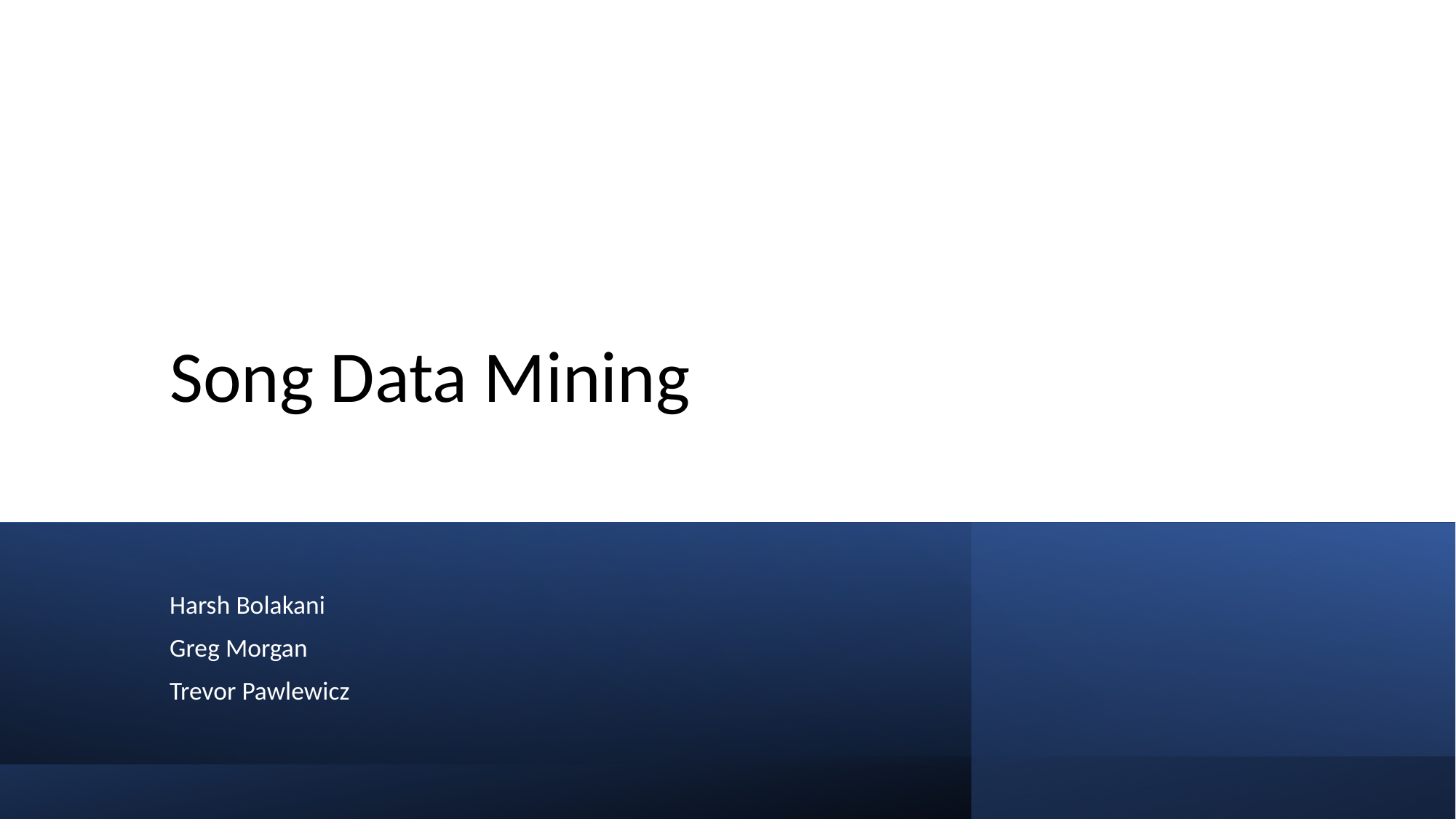

# Song Data Mining

Harsh Bolakani
Greg Morgan
Trevor Pawlewicz